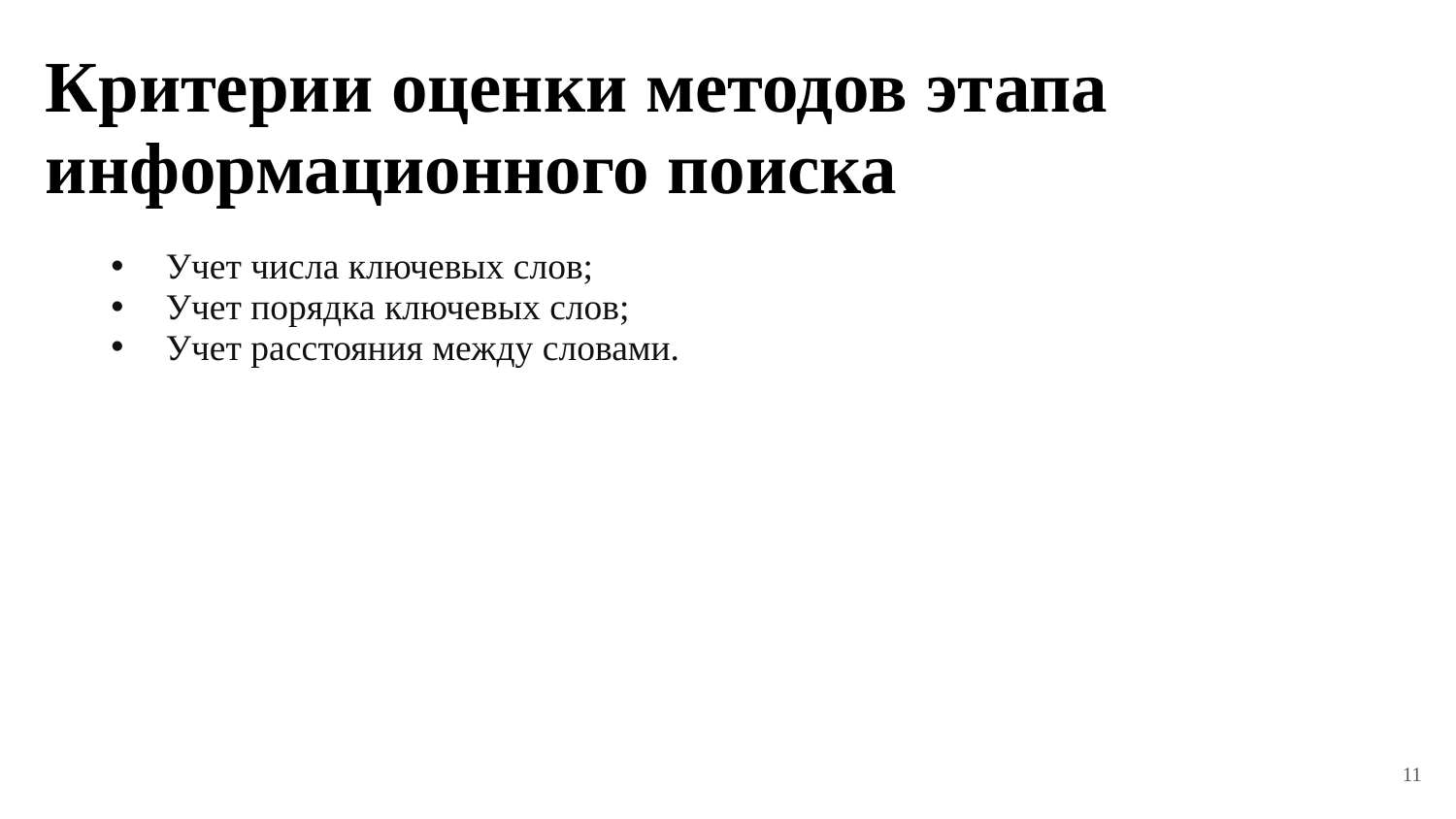

Критерии оценки методов этапа информационного поиска

Учет числа ключевых слов;
Учет порядка ключевых слов;
Учет расстояния между словами.

11